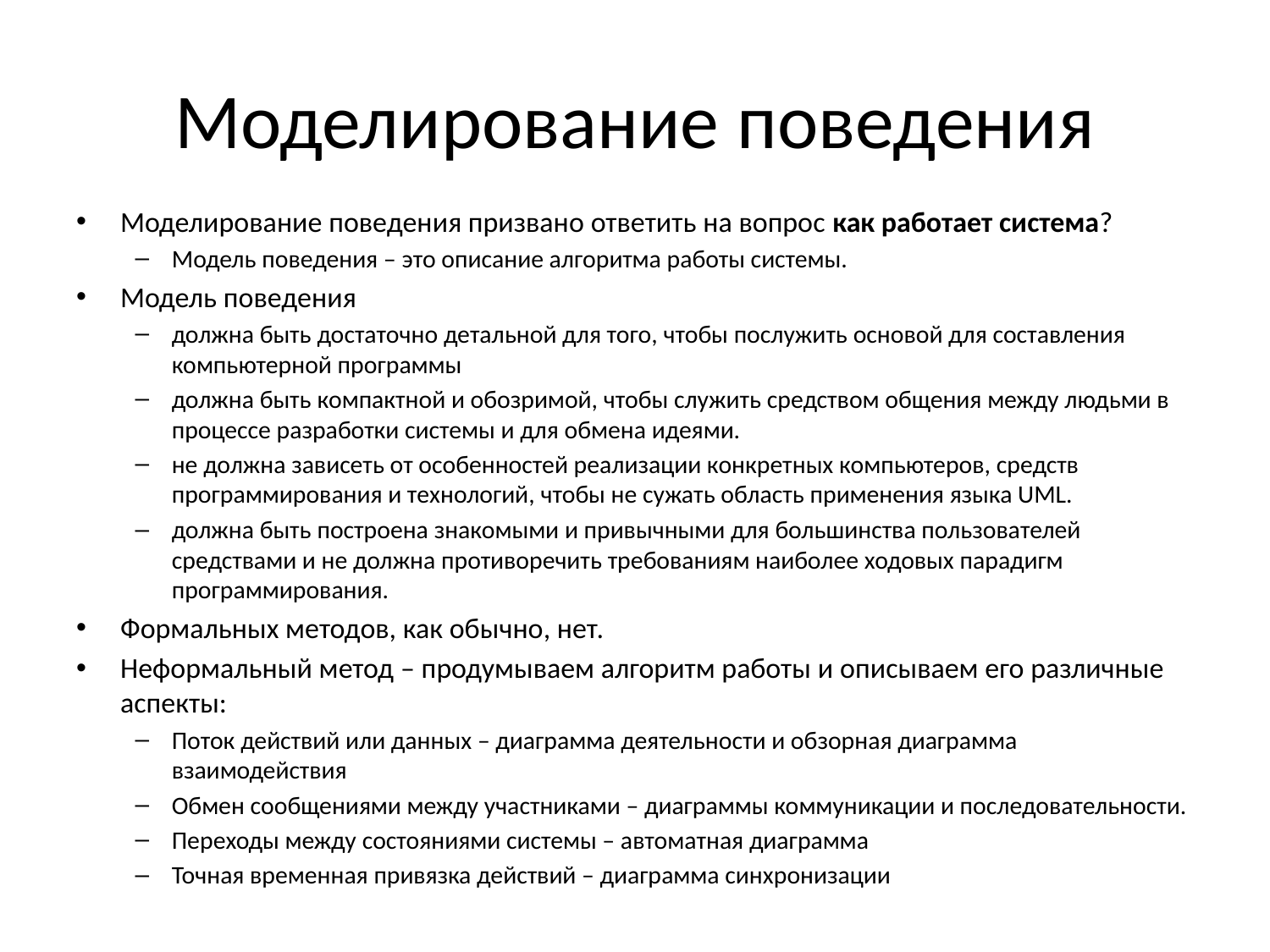

# Моделирование поведения
Моделирование поведения призвано ответить на вопрос как работает система?
Модель поведения ‒ это описание алгоритма работы системы.
Модель поведения
должна быть достаточно детальной для того, чтобы послужить основой для составления компьютерной программы
должна быть компактной и обозримой, чтобы служить средством общения между людьми в процессе разработки системы и для обмена идеями.
не должна зависеть от особенностей реализации конкретных компьютеров, средств программирования и технологий, чтобы не сужать область применения языка UML.
должна быть построена знакомыми и привычными для большинства пользователей средствами и не должна противоречить требованиям наиболее ходовых парадигм программирования.
Формальных методов, как обычно, нет.
Неформальный метод – продумываем алгоритм работы и описываем его различные аспекты:
Поток действий или данных – диаграмма деятельности и обзорная диаграмма взаимодействия
Обмен сообщениями между участниками – диаграммы коммуникации и последовательности.
Переходы между состояниями системы – автоматная диаграмма
Точная временная привязка действий – диаграмма синхронизации